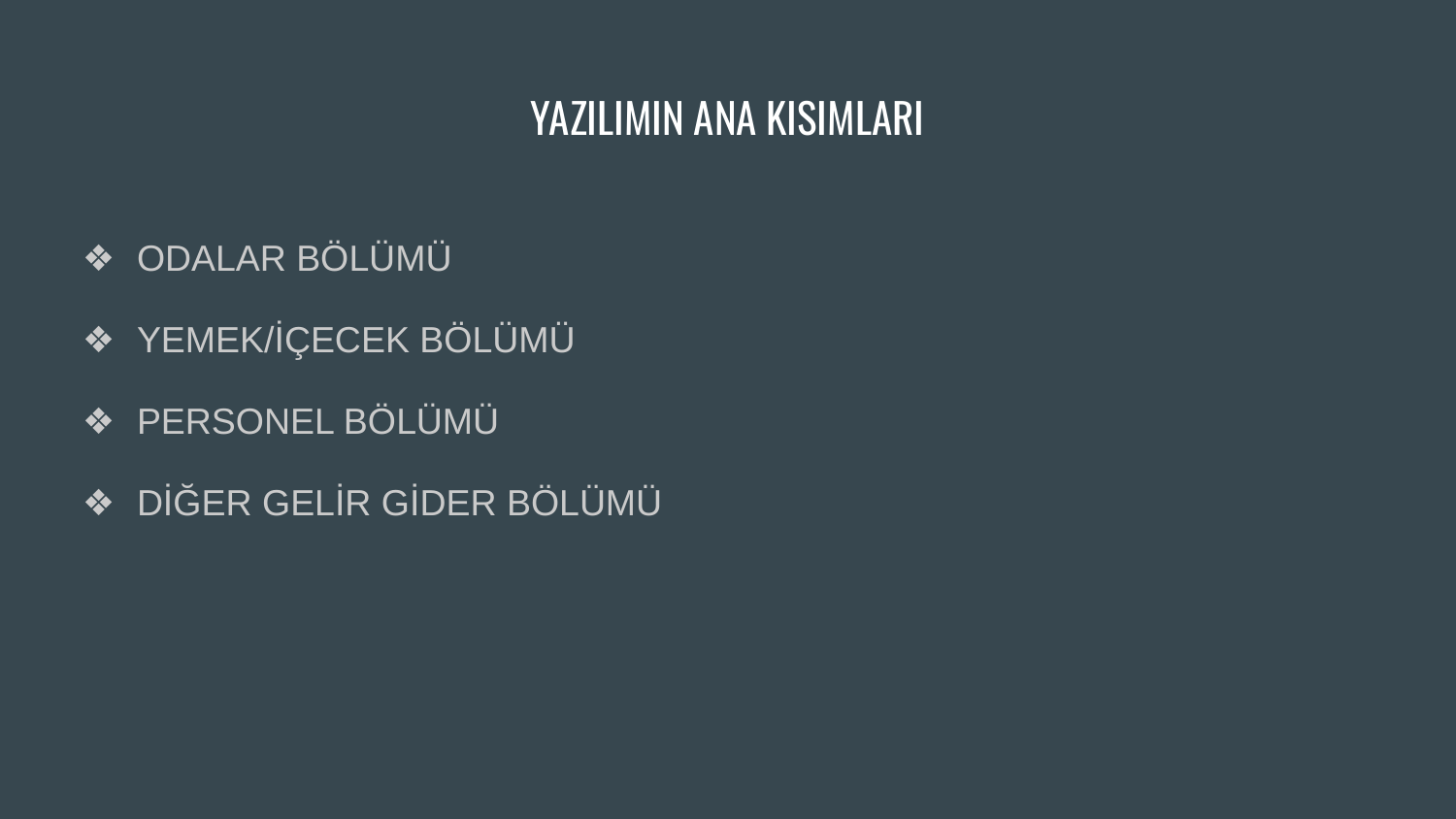

# YAZILIMIN ANA KISIMLARI
ODALAR BÖLÜMÜ
YEMEK/İÇECEK BÖLÜMÜ
PERSONEL BÖLÜMÜ
DİĞER GELİR GİDER BÖLÜMÜ